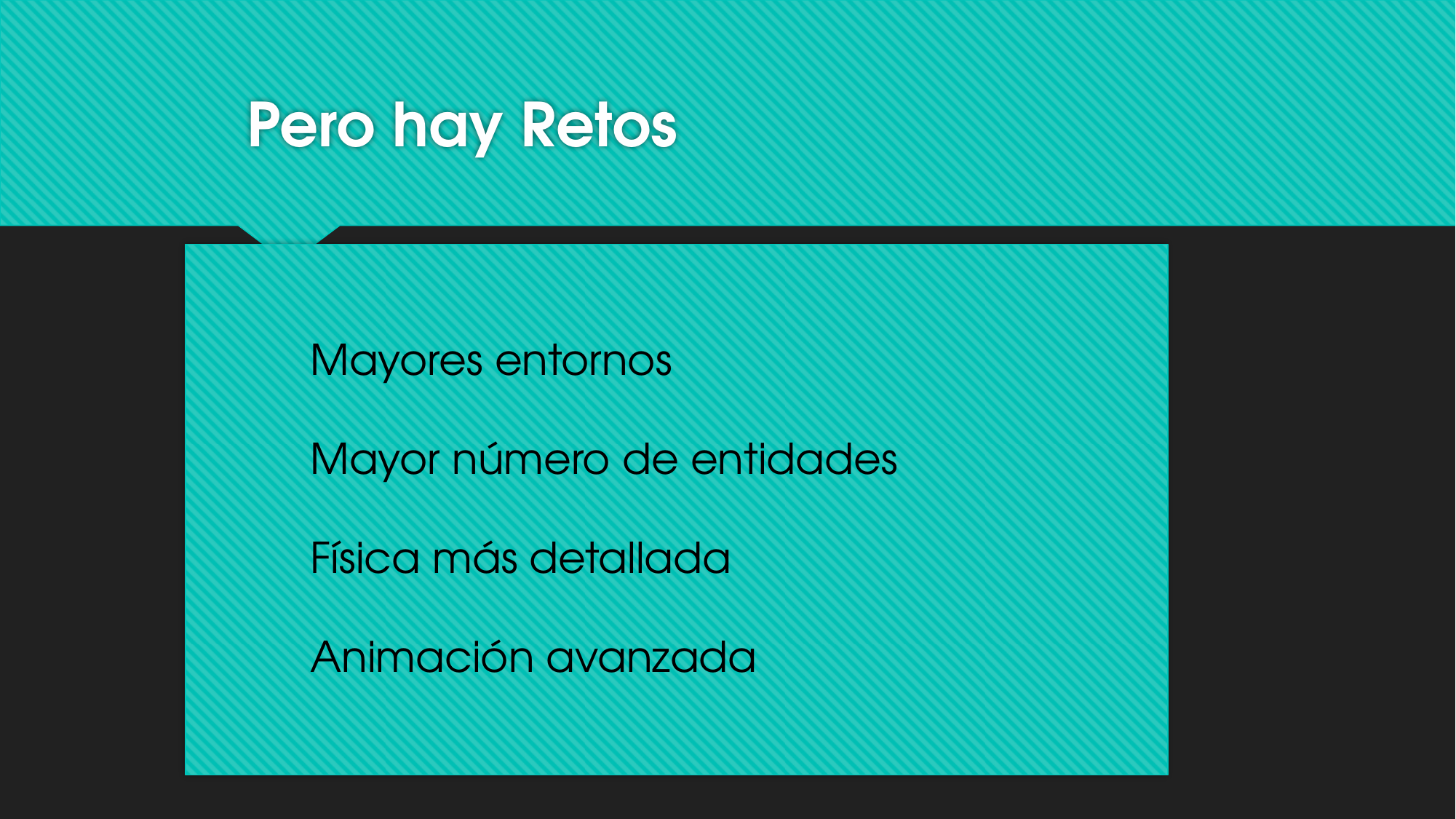

# Pero hay Retos
Mayores entornos
Mayor número de entidades
Física más detallada
Animación avanzada